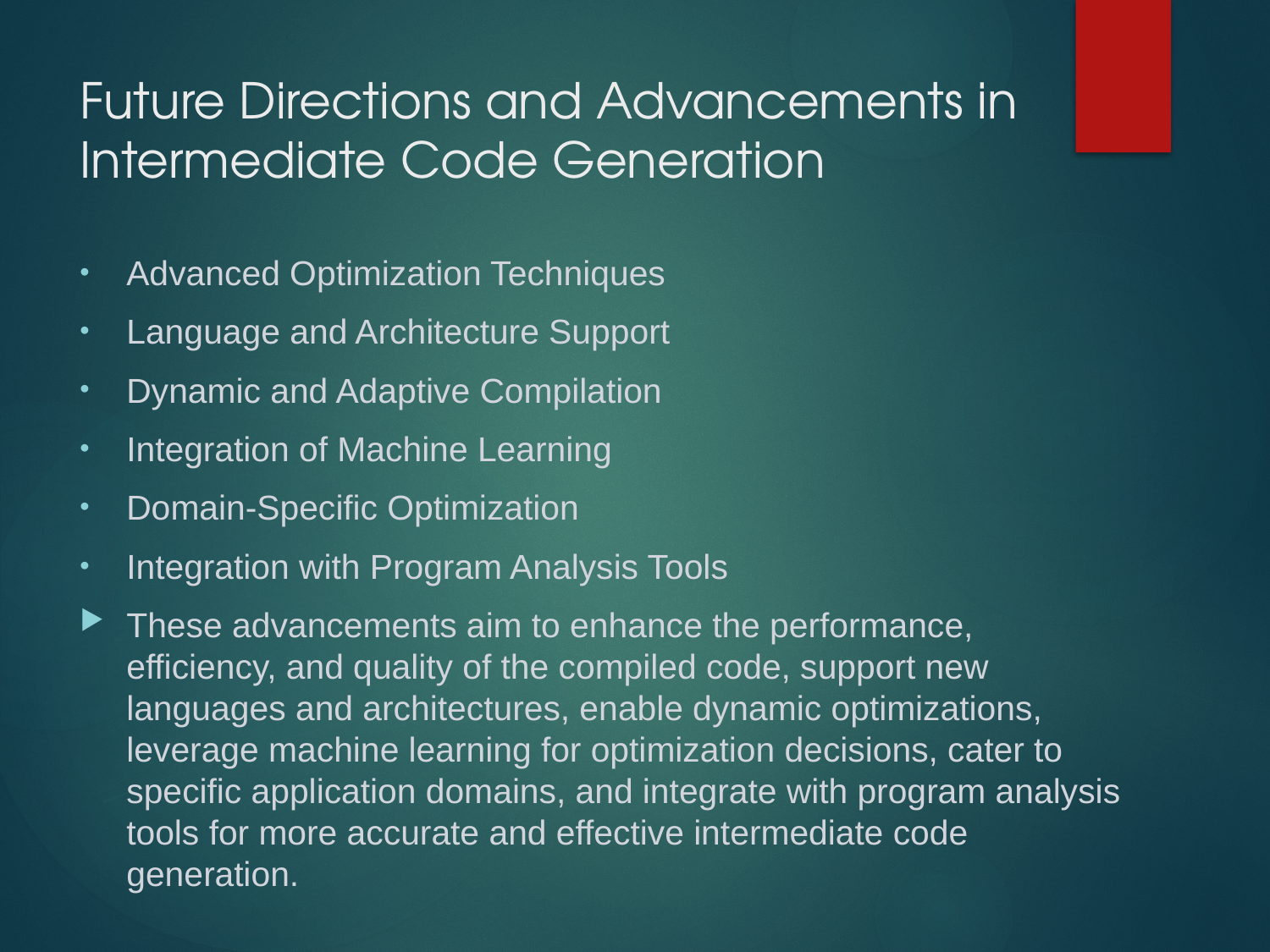

# Future Directions and Advancements in Intermediate Code Generation
Advanced Optimization Techniques
Language and Architecture Support
Dynamic and Adaptive Compilation
Integration of Machine Learning
Domain-Specific Optimization
Integration with Program Analysis Tools
These advancements aim to enhance the performance, efficiency, and quality of the compiled code, support new languages and architectures, enable dynamic optimizations, leverage machine learning for optimization decisions, cater to specific application domains, and integrate with program analysis tools for more accurate and effective intermediate code generation.